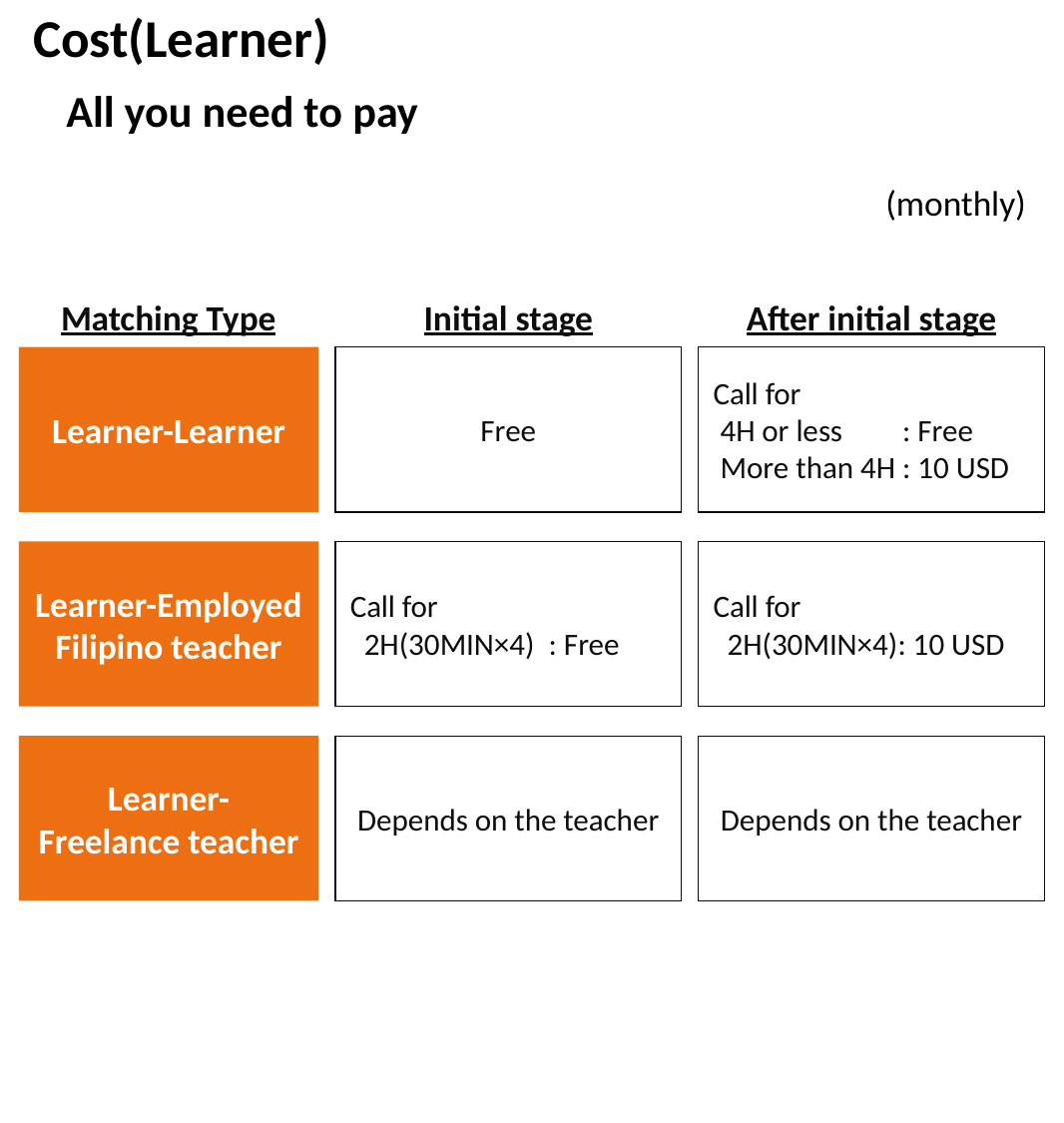

Cost(Learner)
All you need to pay
(monthly)
Matching Type
Initial stage
After initial stage
Learner-Learner
Free
Call for
 4H or less	: Free
 More than 4H	: 10 USD
Learner-Employed
Filipino teacher
Call for
  2H(30MIN×4)  : Free
Call for
  2H(30MIN×4): 10 USD
Learner-
Freelance teacher
Depends on the teacher
Depends on the teacher